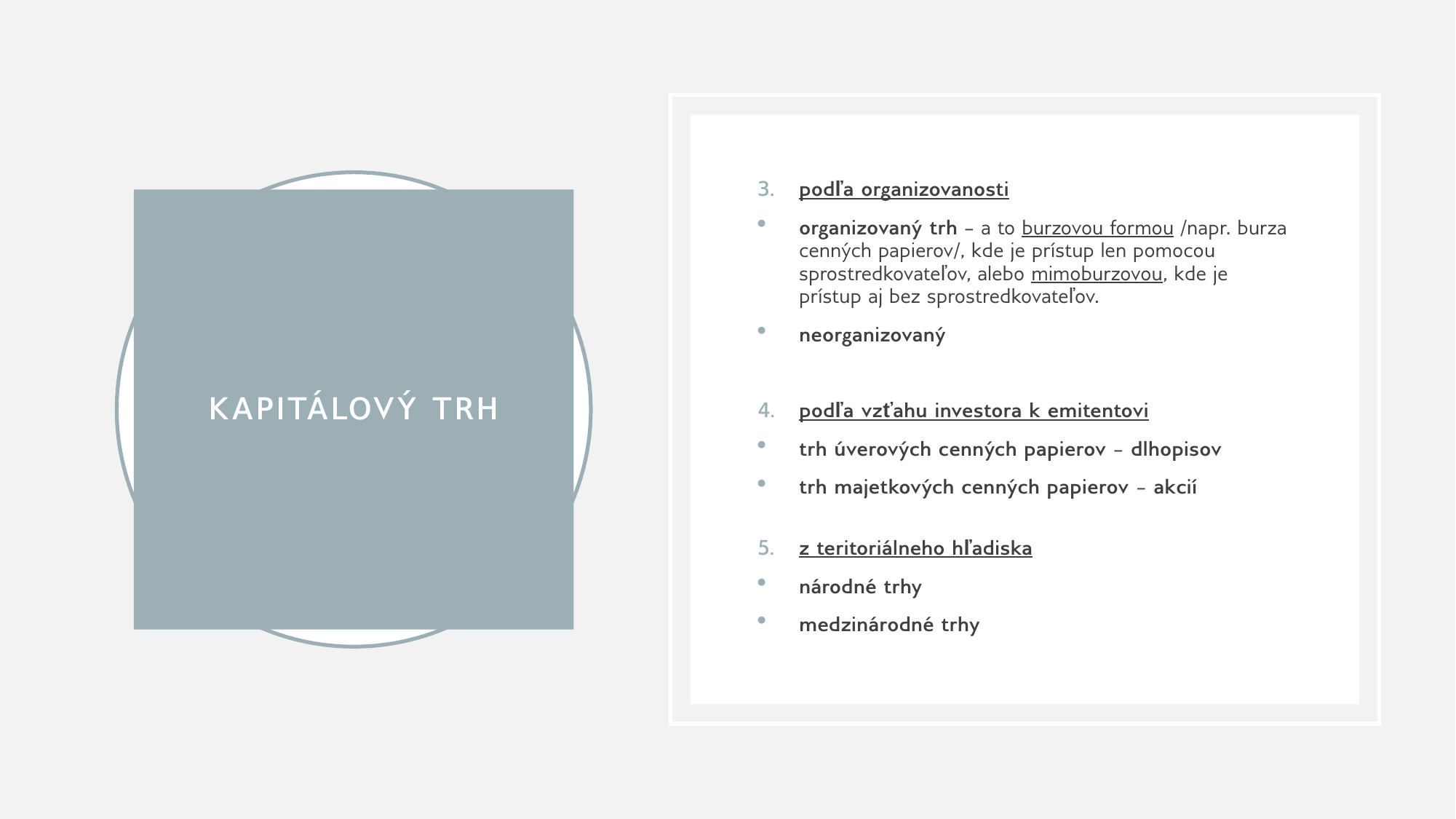

podľa organizovanosti
organizovaný trh – a to burzovou formou /napr. burza cenných papierov/, kde je prístup len pomocou sprostredkovateľov, alebo mimoburzovou, kde je prístup aj bez sprostredkovateľov.
neorganizovaný

podľa vzťahu investora k emitentovi
trh úverových cenných papierov – dlhopisov
trh majetkových cenných papierov – akcií
z teritoriálneho hľadiska
národné trhy
medzinárodné trhy

# Kapitálový trh